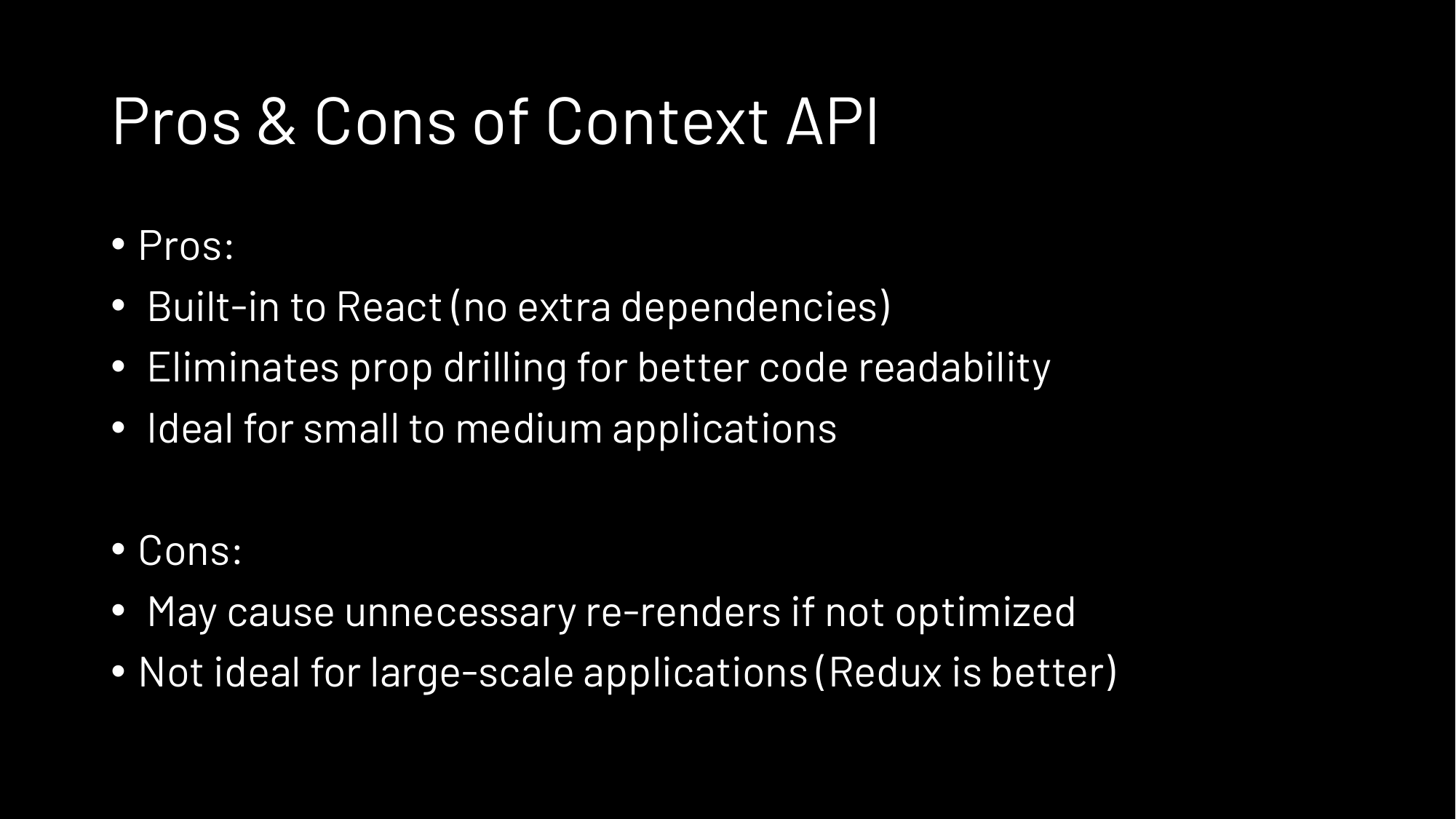

# Pros & Cons of Context API
Pros:
 Built-in to React (no extra dependencies)
 Eliminates prop drilling for better code readability
 Ideal for small to medium applications

Cons:
 May cause unnecessary re-renders if not optimized
Not ideal for large-scale applications (Redux is better)